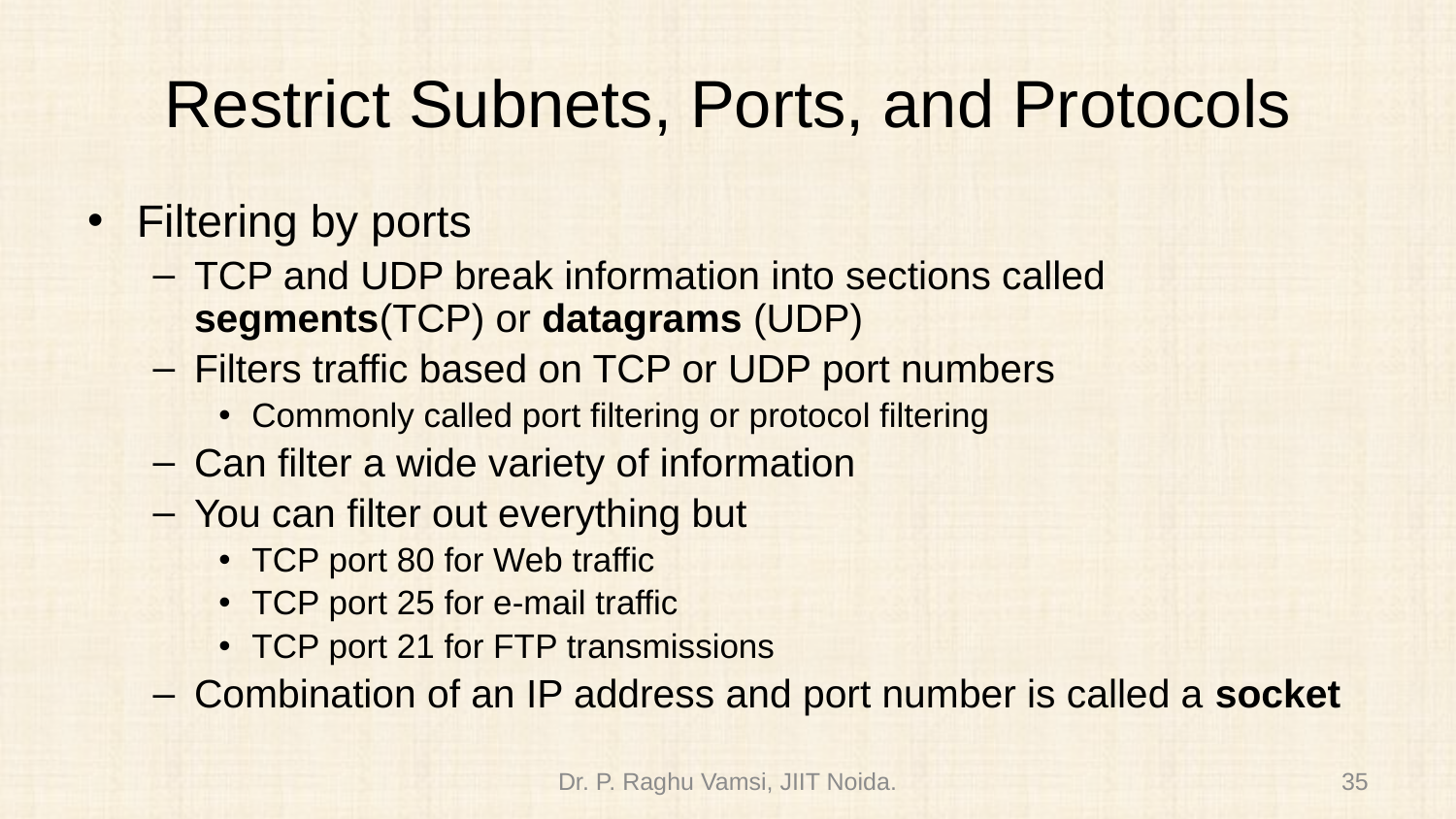

# Restrict Subnets, Ports, and Protocols
Filtering by ports
TCP and UDP break information into sections called segments(TCP) or datagrams (UDP)
Filters traffic based on TCP or UDP port numbers
Commonly called port filtering or protocol filtering
Can filter a wide variety of information
You can filter out everything but
TCP port 80 for Web traffic
TCP port 25 for e-mail traffic
TCP port 21 for FTP transmissions
Combination of an IP address and port number is called a socket

Dr. P. Raghu Vamsi, JIIT Noida.
35